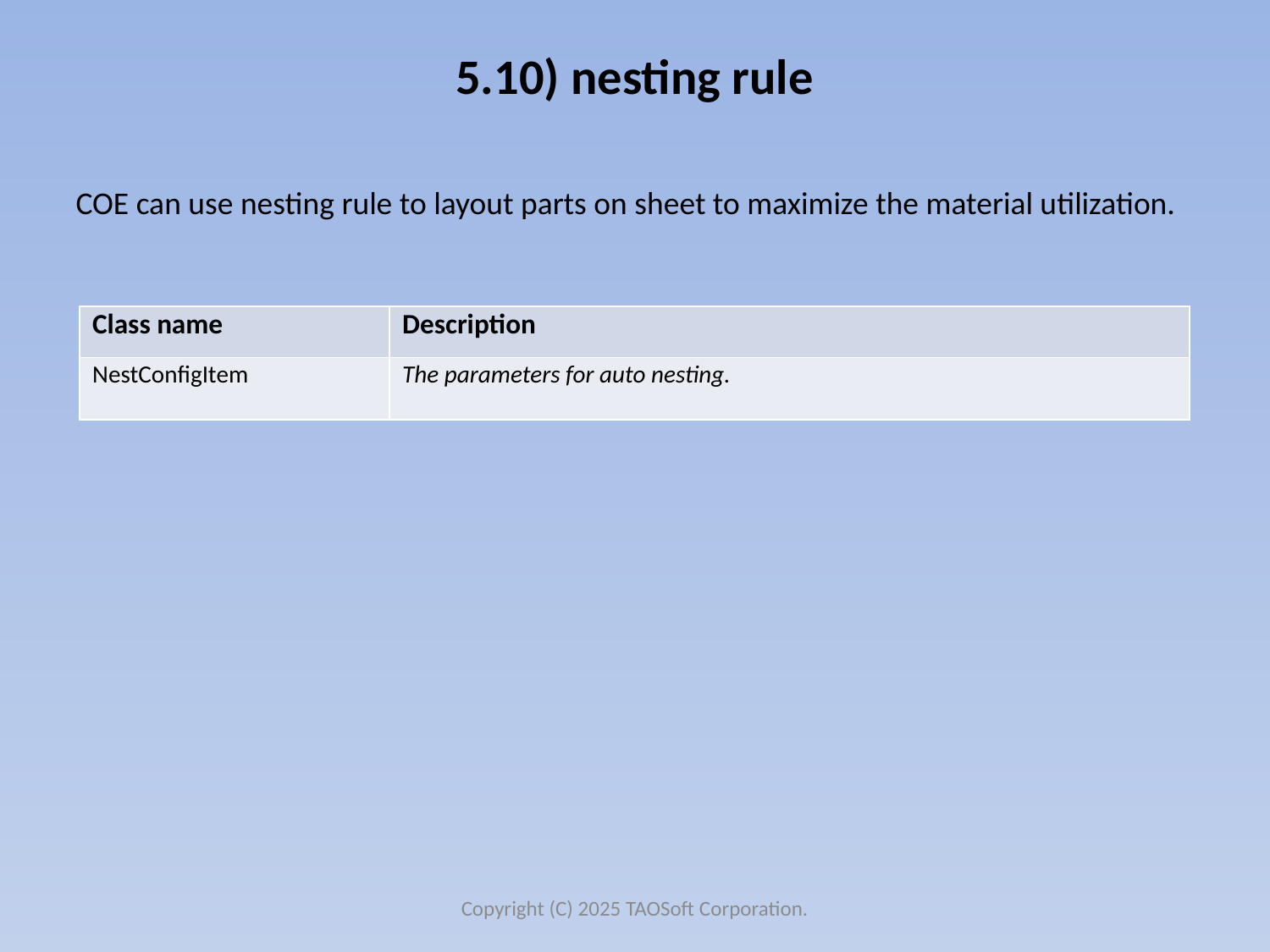

# 5.10) nesting rule
COE can use nesting rule to layout parts on sheet to maximize the material utilization.

| Class name | Description |
| --- | --- |
| NestConfigItem | The parameters for auto nesting. |
Copyright (C) 2025 TAOSoft Corporation.
24